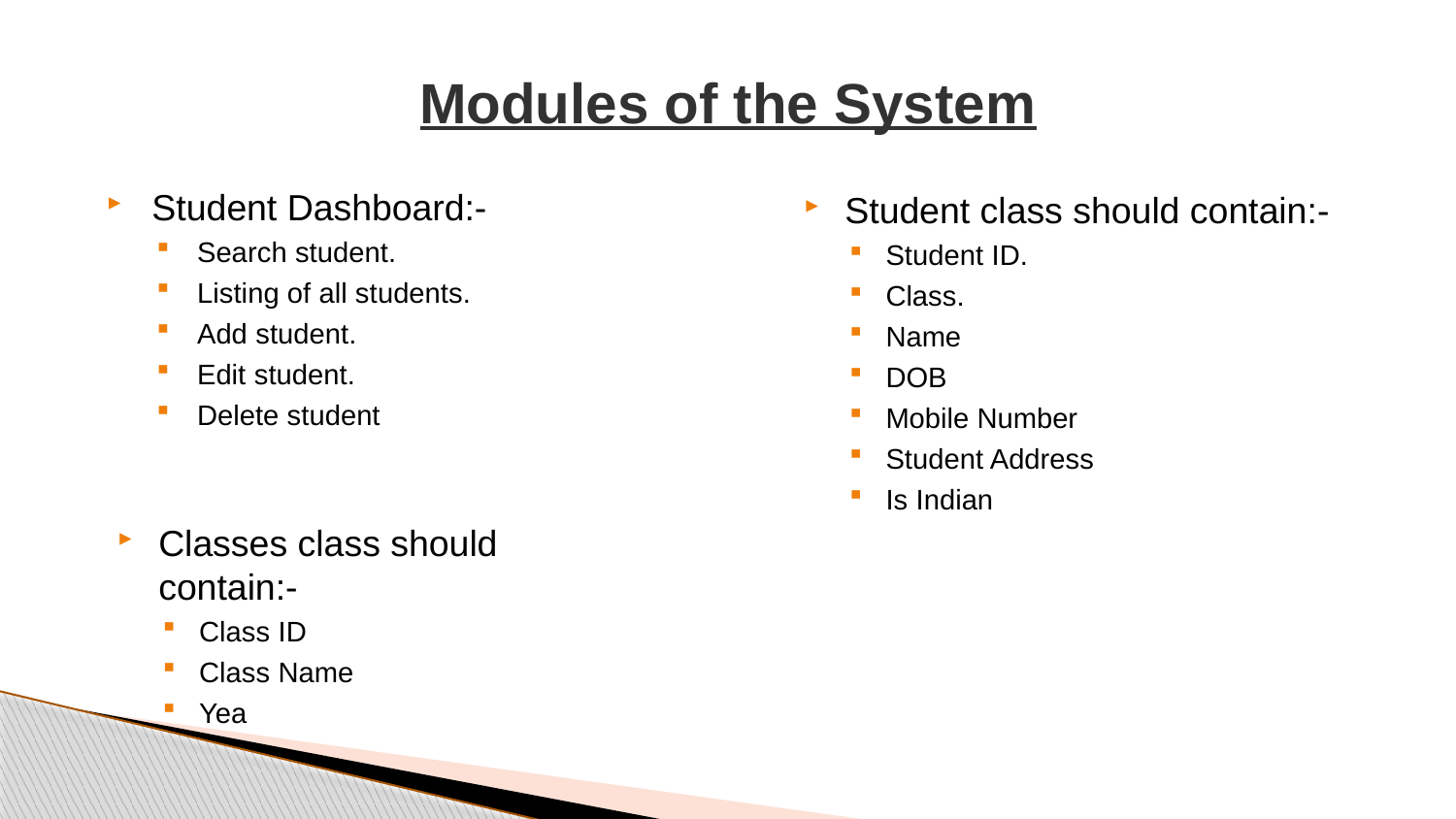

# Modules of the System
Student Dashboard:-
Search student.
Listing of all students.
Add student.
Edit student.
Delete student
Student class should contain:-
Student ID.
Class.
Name
DOB
Mobile Number
Student Address
Is Indian
Classes class should contain:-
Class ID
Class Name
Yea